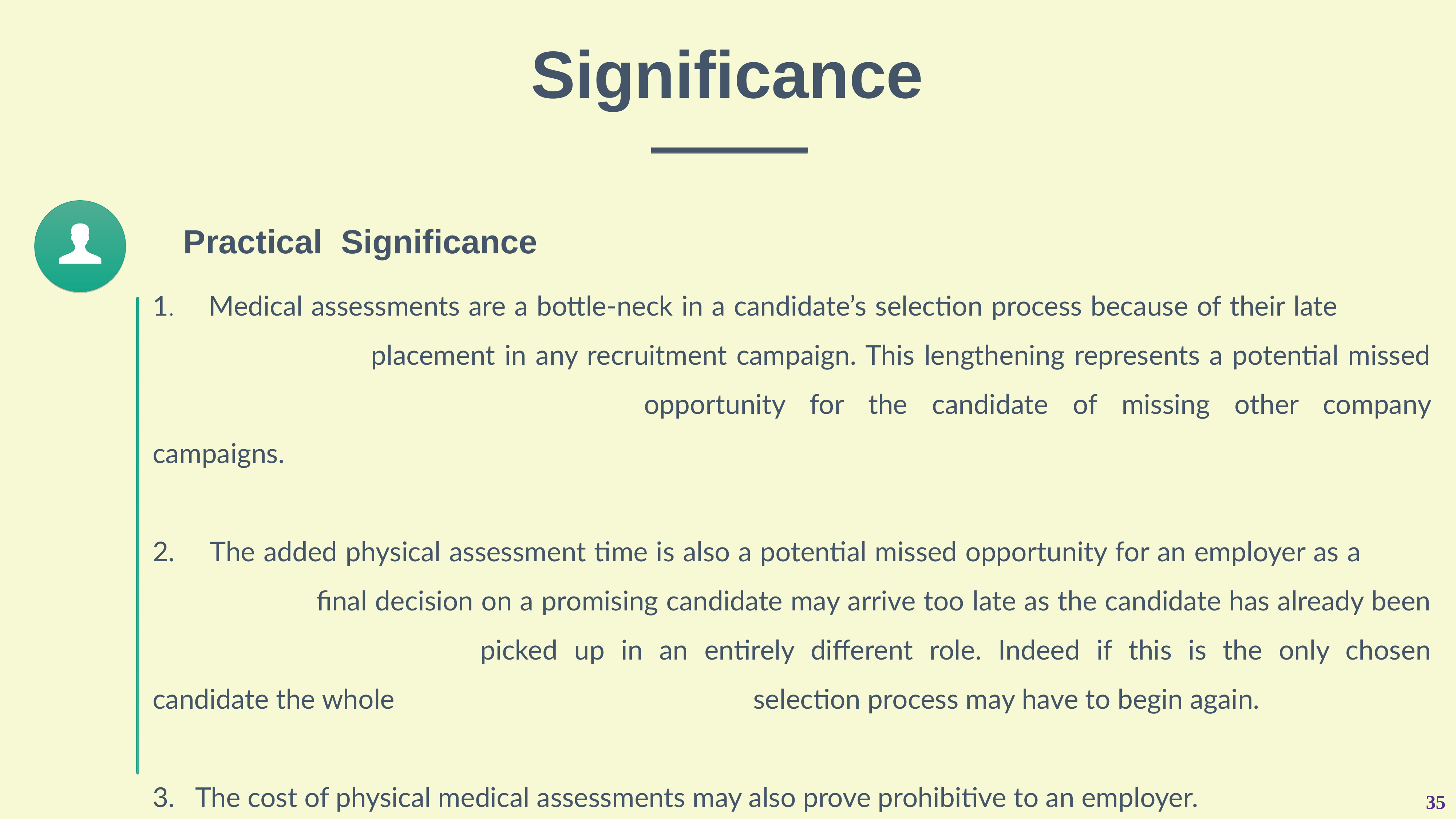

Significance

Practical  Significance

1. 	Medical assessments are a bottle-neck in a candidate’s selection process because of their late 						placement in any recruitment campaign. This lengthening represents a potential missed 									opportunity for the candidate of missing other company campaigns.

2.  	The added physical assessment time is also a potential missed opportunity for an employer as a 					final decision on a promising candidate may arrive too late as the candidate has already been 						picked up in an entirely different role. Indeed if this is the only chosen candidate the whole 							selection process may have to begin again.

3.   The cost of physical medical assessments may also prove prohibitive to an employer.